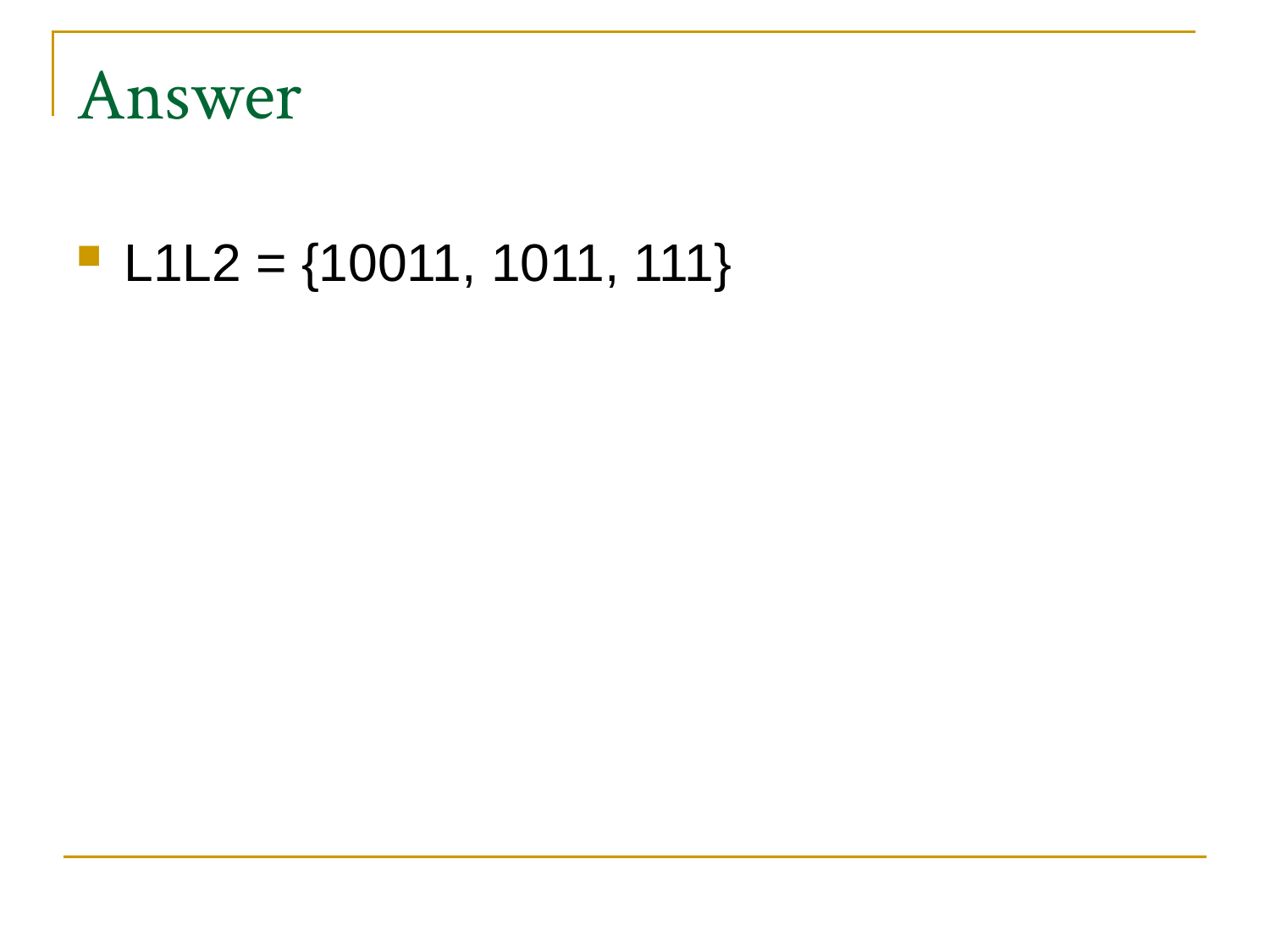

# Answer
L1L2 = {10011, 1011, 111}